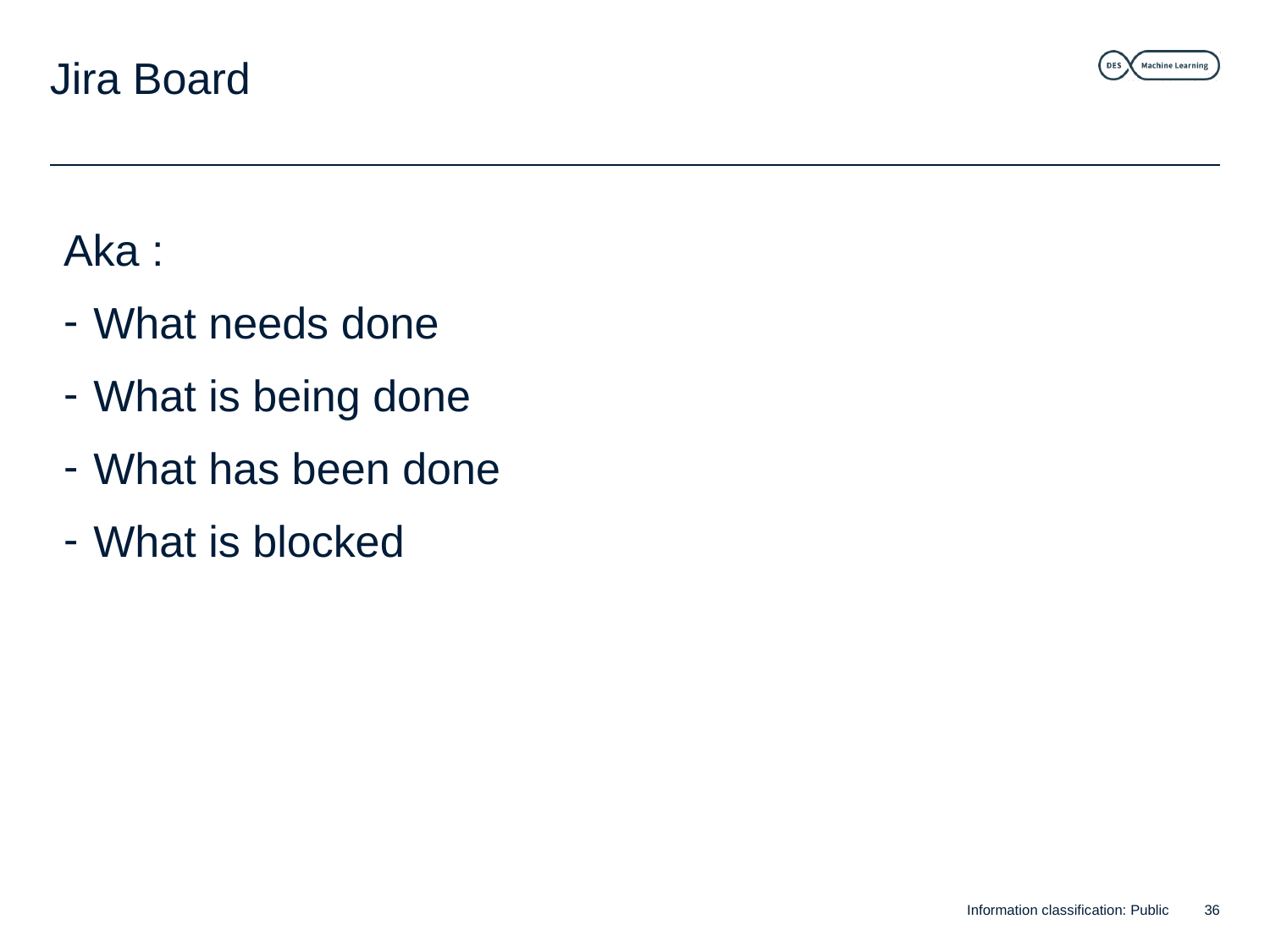

# Jira Board
Aka :
What needs done
What is being done
What has been done
What is blocked
Information classification: Public
36